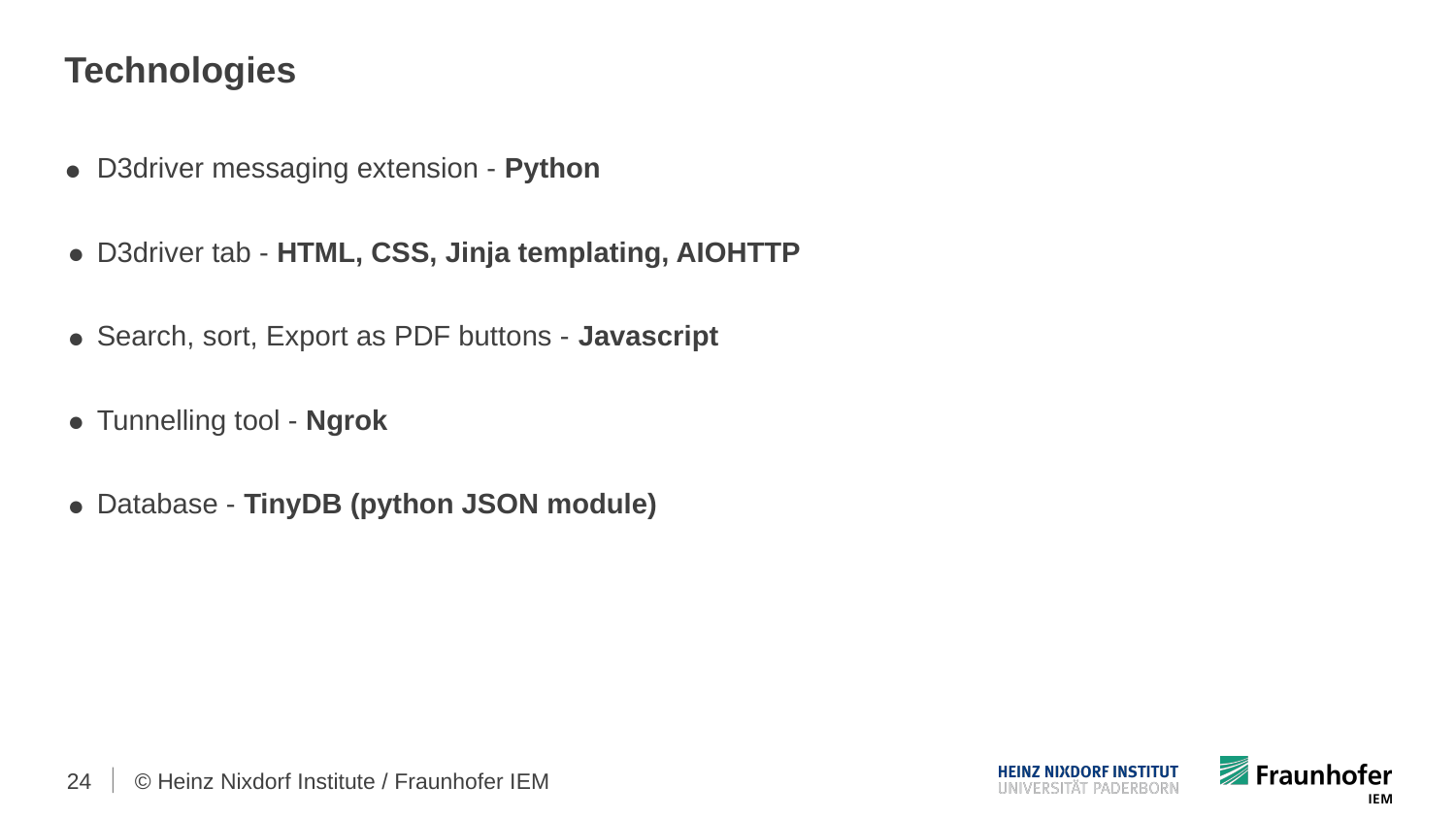

# Technologies
D3driver messaging extension - Python
D3driver tab - HTML, CSS, Jinja templating, AIOHTTP
Search, sort, Export as PDF buttons - Javascript
Tunnelling tool - Ngrok
Database - TinyDB (python JSON module)
24
© Heinz Nixdorf Institute / Fraunhofer IEM